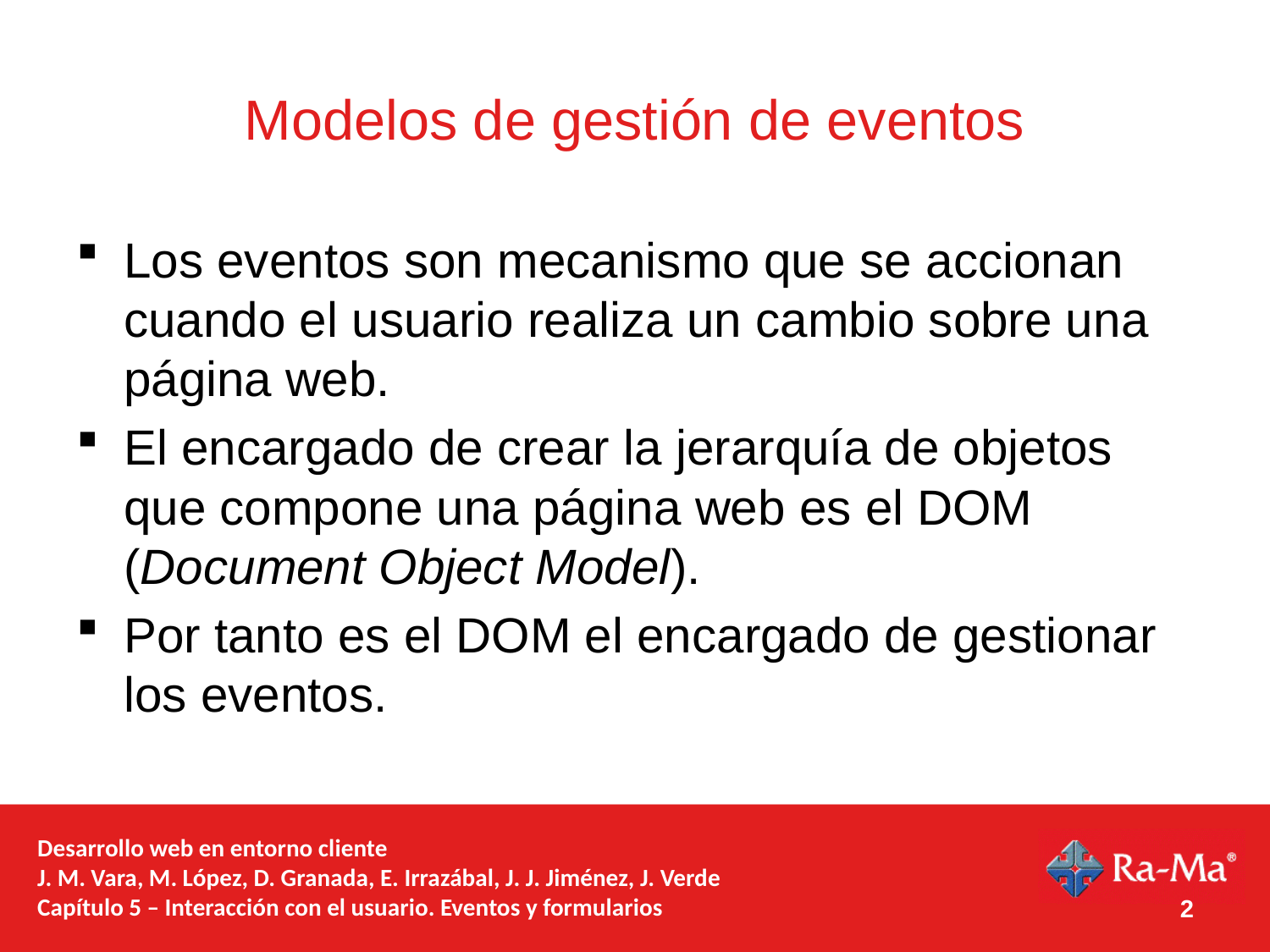

# Modelos de gestión de eventos
Los eventos son mecanismo que se accionan cuando el usuario realiza un cambio sobre una página web.
El encargado de crear la jerarquía de objetos que compone una página web es el DOM (Document Object Model).
Por tanto es el DOM el encargado de gestionar los eventos.
Desarrollo web en entorno cliente
J. M. Vara, M. López, D. Granada, E. Irrazábal, J. J. Jiménez, J. Verde
Capítulo 5 – Interacción con el usuario. Eventos y formularios
2